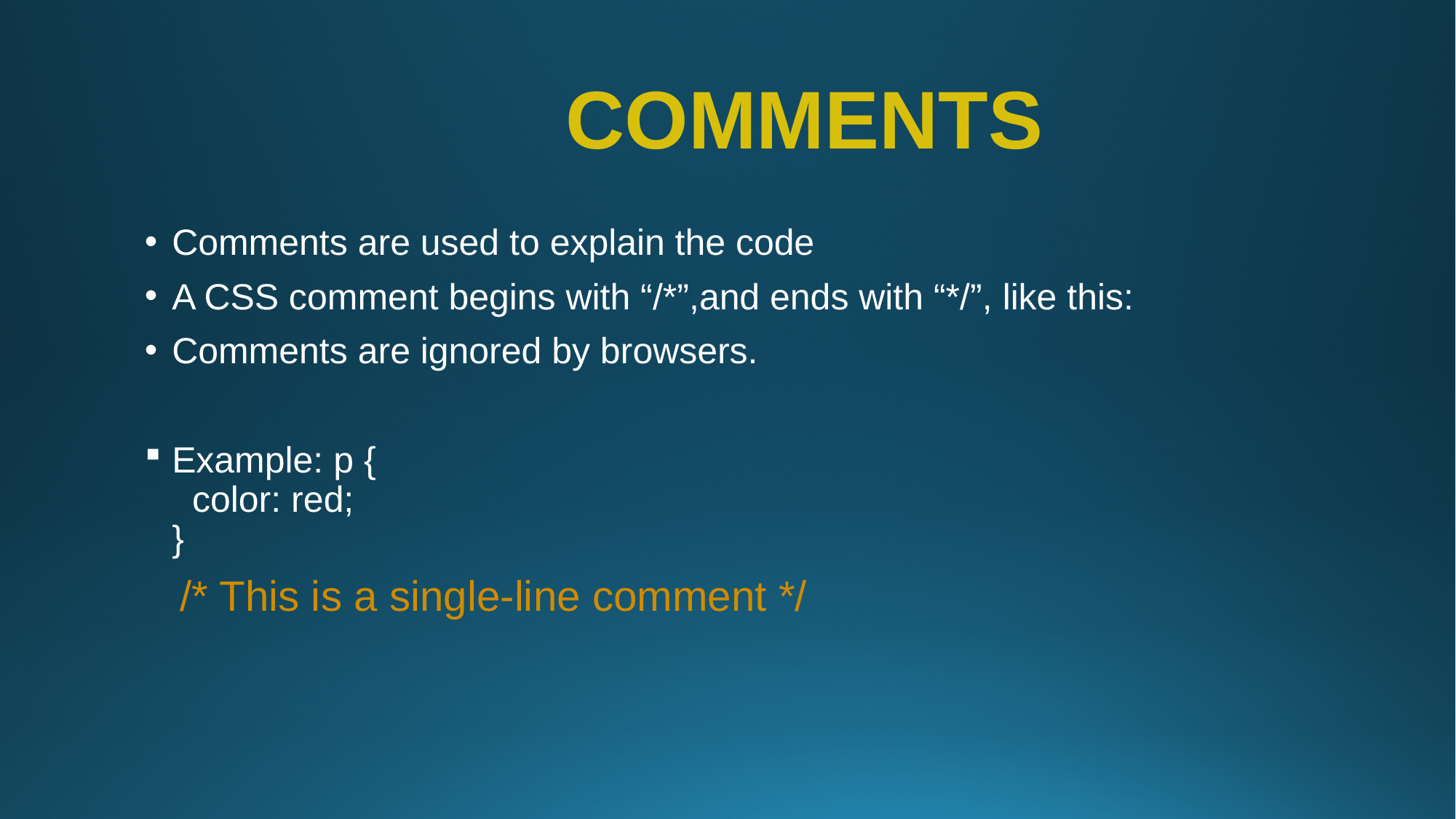

# COMMENTS
Comments are used to explain the code
A CSS comment begins with “/*”,and ends with “*/”, like this:
Comments are ignored by browsers.

Example: p {
  color: red;
}
   /* This is a single-line comment */